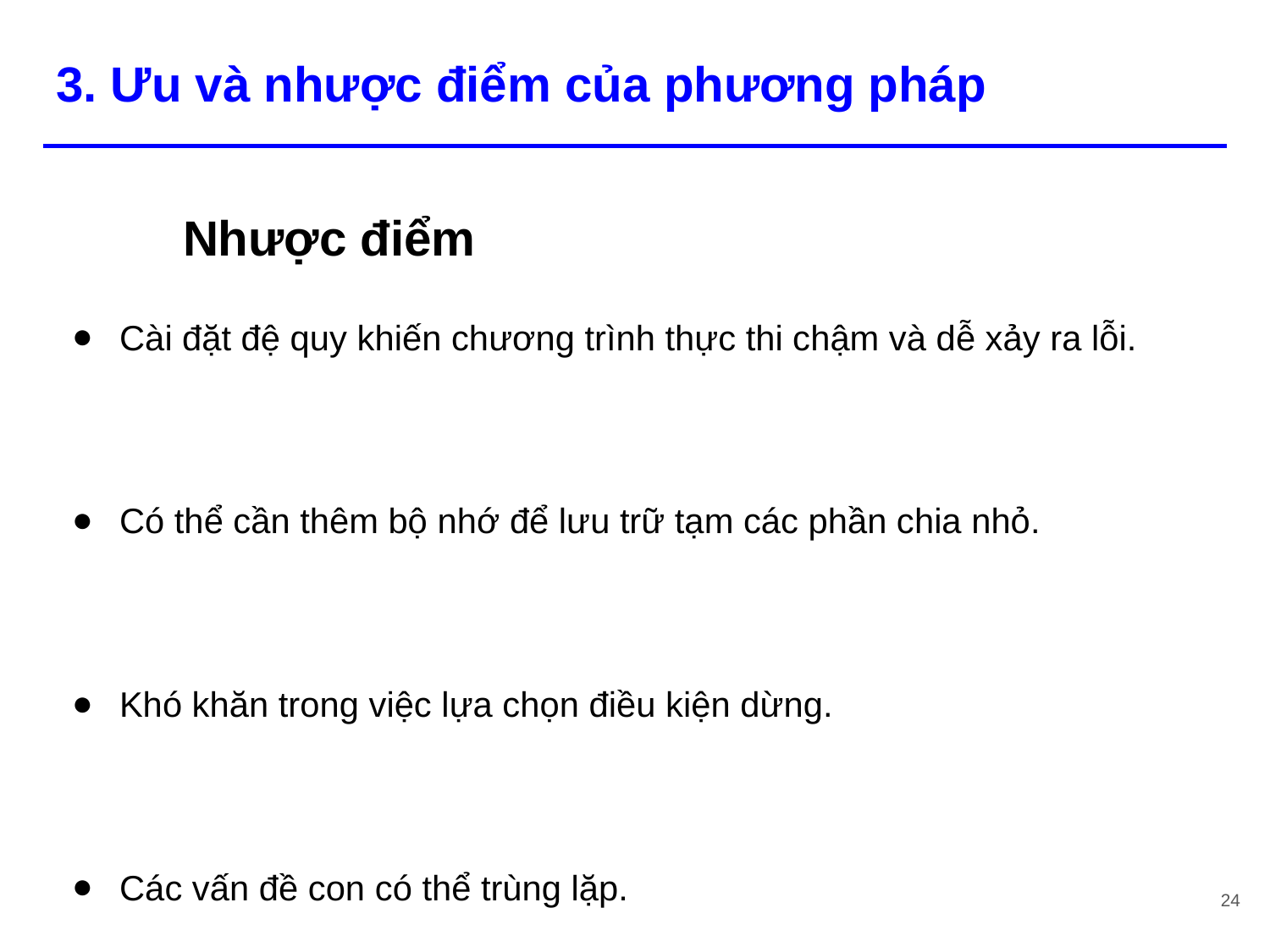

# 3. Ưu và nhược điểm của phương pháp
	Nhược điểm
Cài đặt đệ quy khiến chương trình thực thi chậm và dễ xảy ra lỗi.

Có thể cần thêm bộ nhớ để lưu trữ tạm các phần chia nhỏ.

Khó khăn trong việc lựa chọn điều kiện dừng.

Các vấn đề con có thể trùng lặp.
24